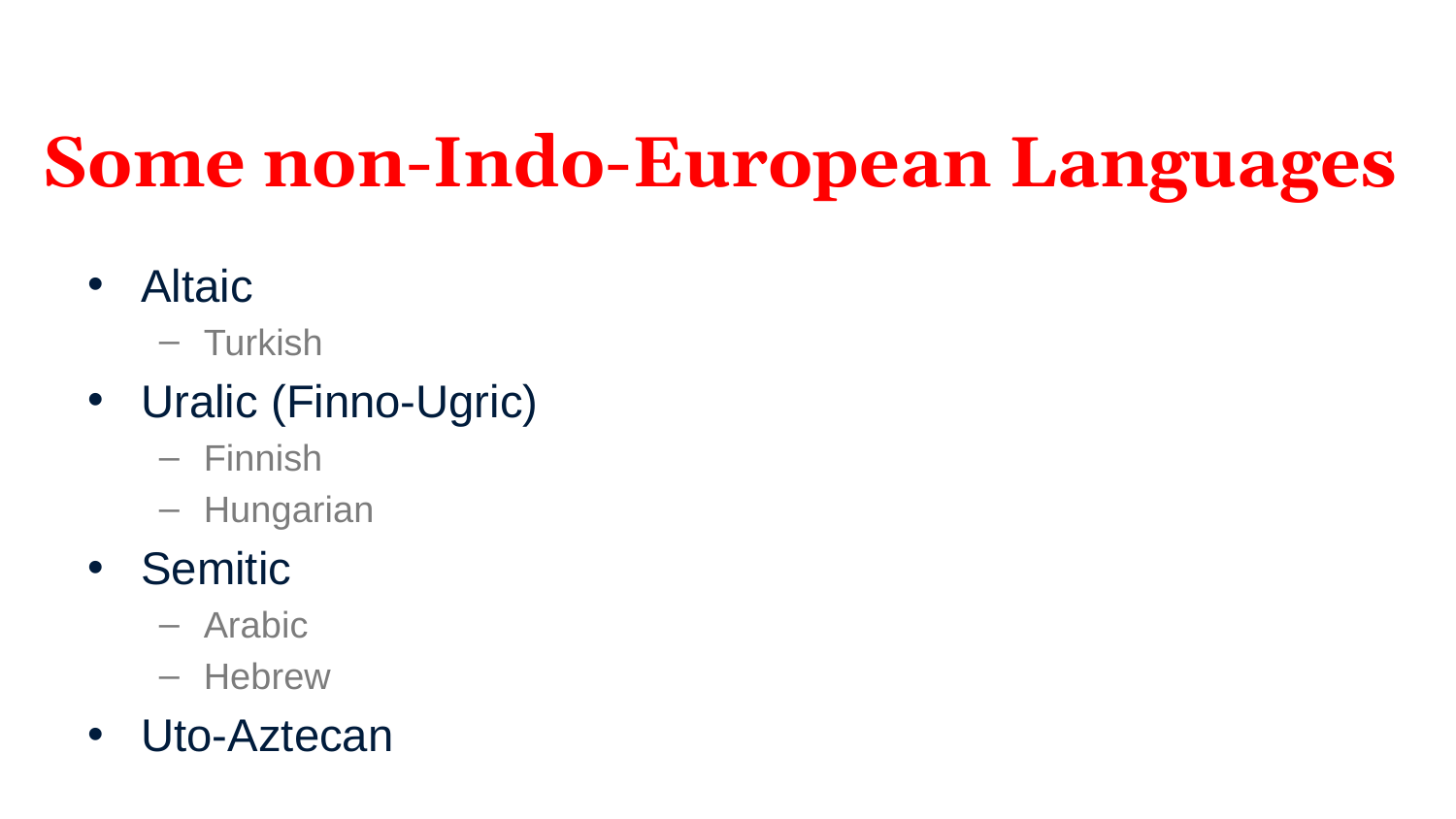

# Some non-Indo-European Languages
Altaic
Turkish
Uralic (Finno-Ugric)
Finnish
Hungarian
Semitic
Arabic
Hebrew
Uto-Aztecan